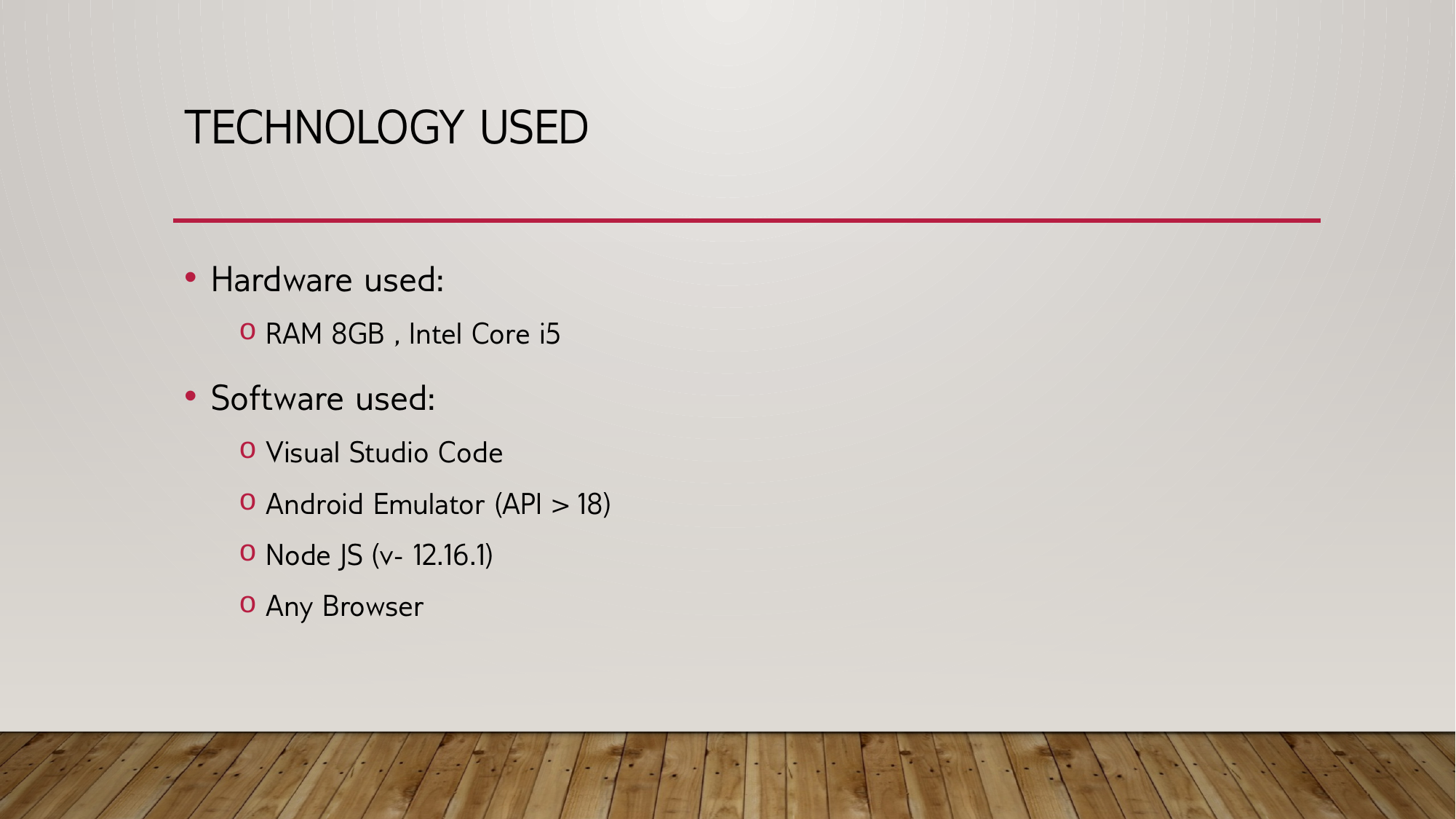

# Technology used
Hardware used:
RAM 8GB , Intel Core i5
Software used:
Visual Studio Code
Android Emulator (API > 18)
Node JS (v- 12.16.1)
Any Browser